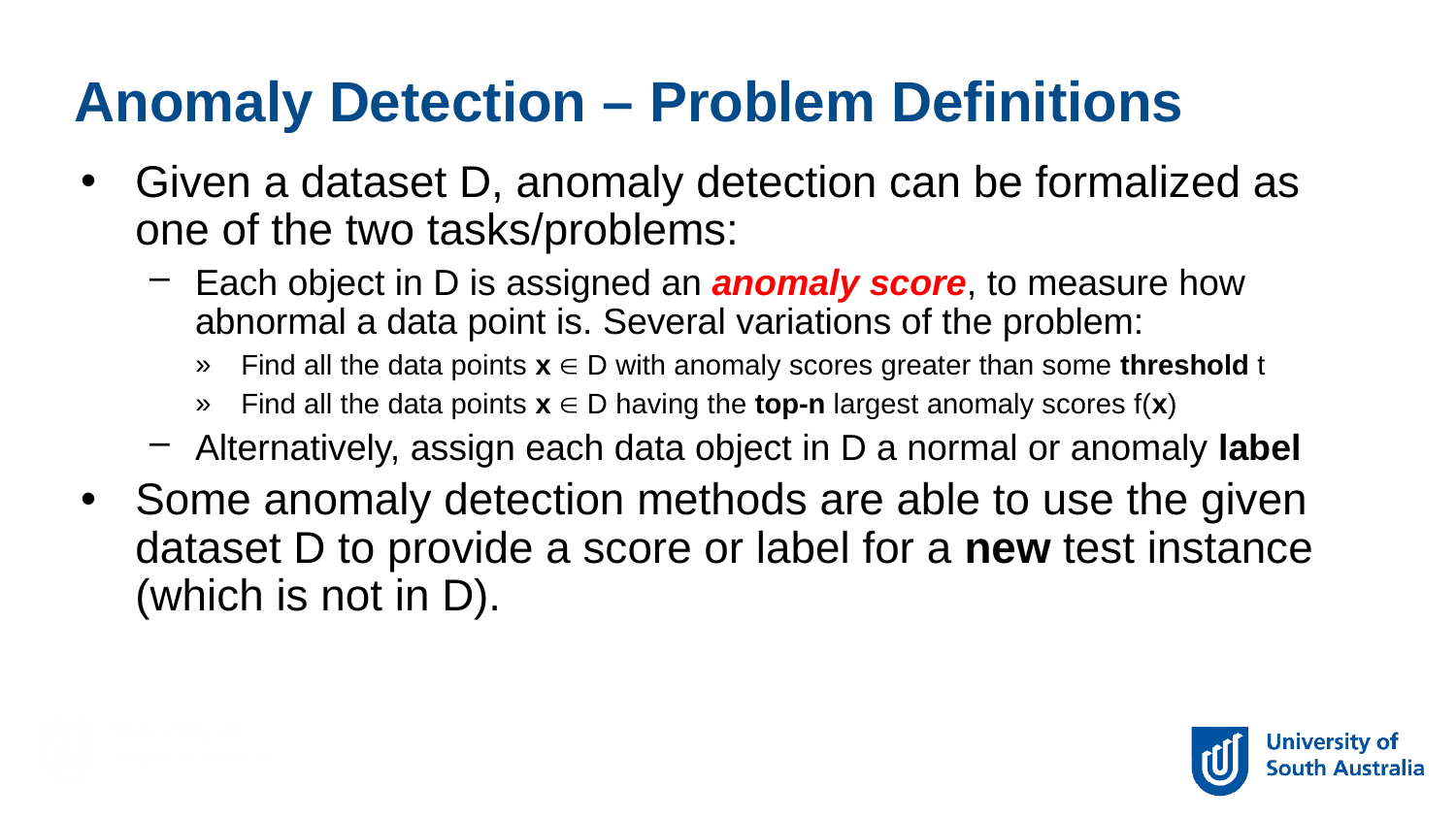

Anomaly Detection – Problem Definitions
Given a dataset D, anomaly detection can be formalized as one of the two tasks/problems:
Each object in D is assigned an anomaly score, to measure how abnormal a data point is. Several variations of the problem:
Find all the data points x ∈ D with anomaly scores greater than some threshold t
Find all the data points x ∈ D having the top-n largest anomaly scores f(x)
Alternatively, assign each data object in D a normal or anomaly label
Some anomaly detection methods are able to use the given dataset D to provide a score or label for a new test instance (which is not in D).